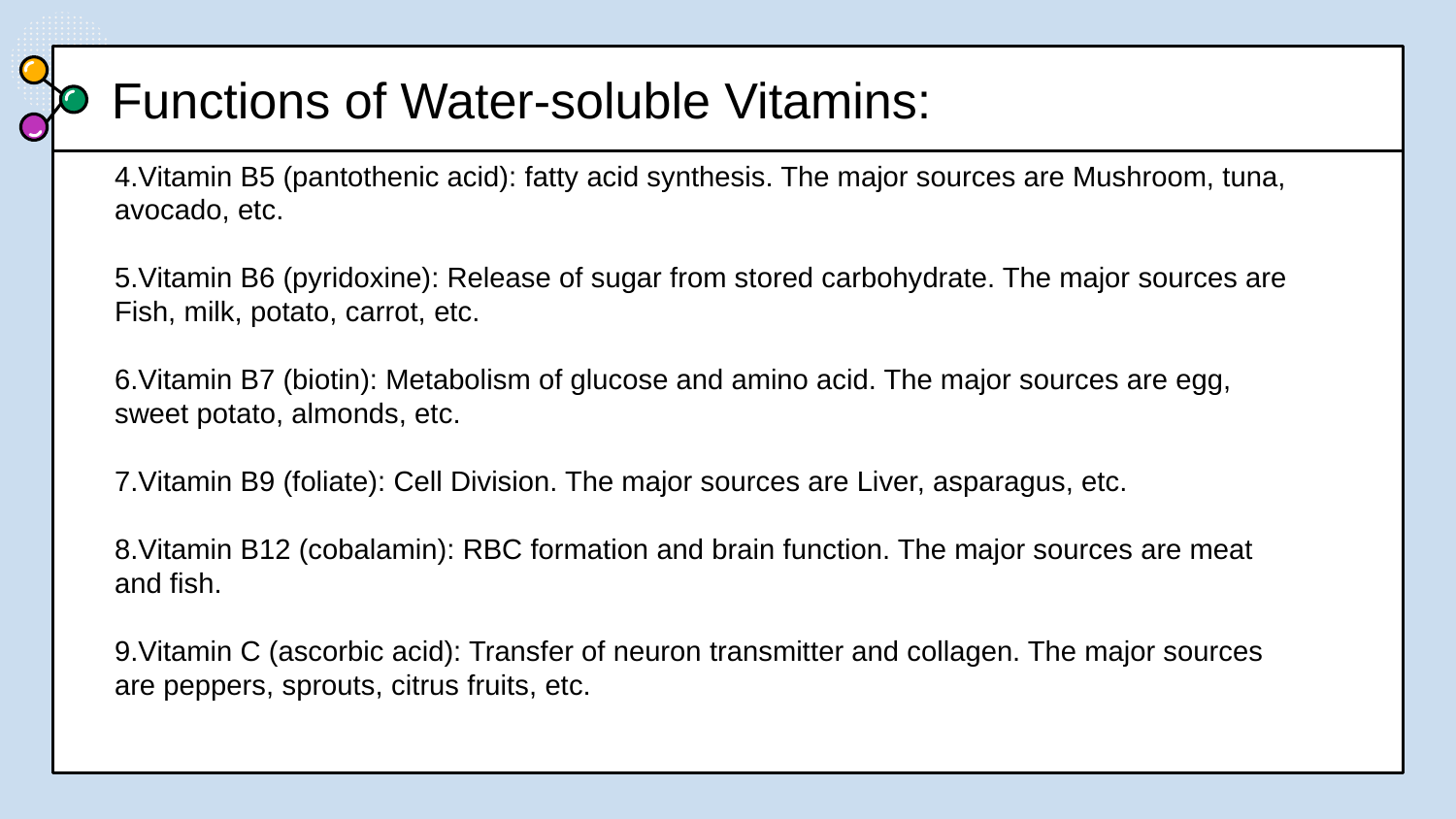

# Functions of Water-soluble Vitamins:

4.Vitamin B5 (pantothenic acid): fatty acid synthesis. The major sources are Mushroom, tuna, avocado, etc.

5.Vitamin B6 (pyridoxine): Release of sugar from stored carbohydrate. The major sources are Fish, milk, potato, carrot, etc.

6.Vitamin B7 (biotin): Metabolism of glucose and amino acid. The major sources are egg, sweet potato, almonds, etc.

7.Vitamin B9 (foliate): Cell Division. The major sources are Liver, asparagus, etc.

8.Vitamin B12 (cobalamin): RBC formation and brain function. The major sources are meat and fish.

9.Vitamin C (ascorbic acid): Transfer of neuron transmitter and collagen. The major sources are peppers, sprouts, citrus fruits, etc.